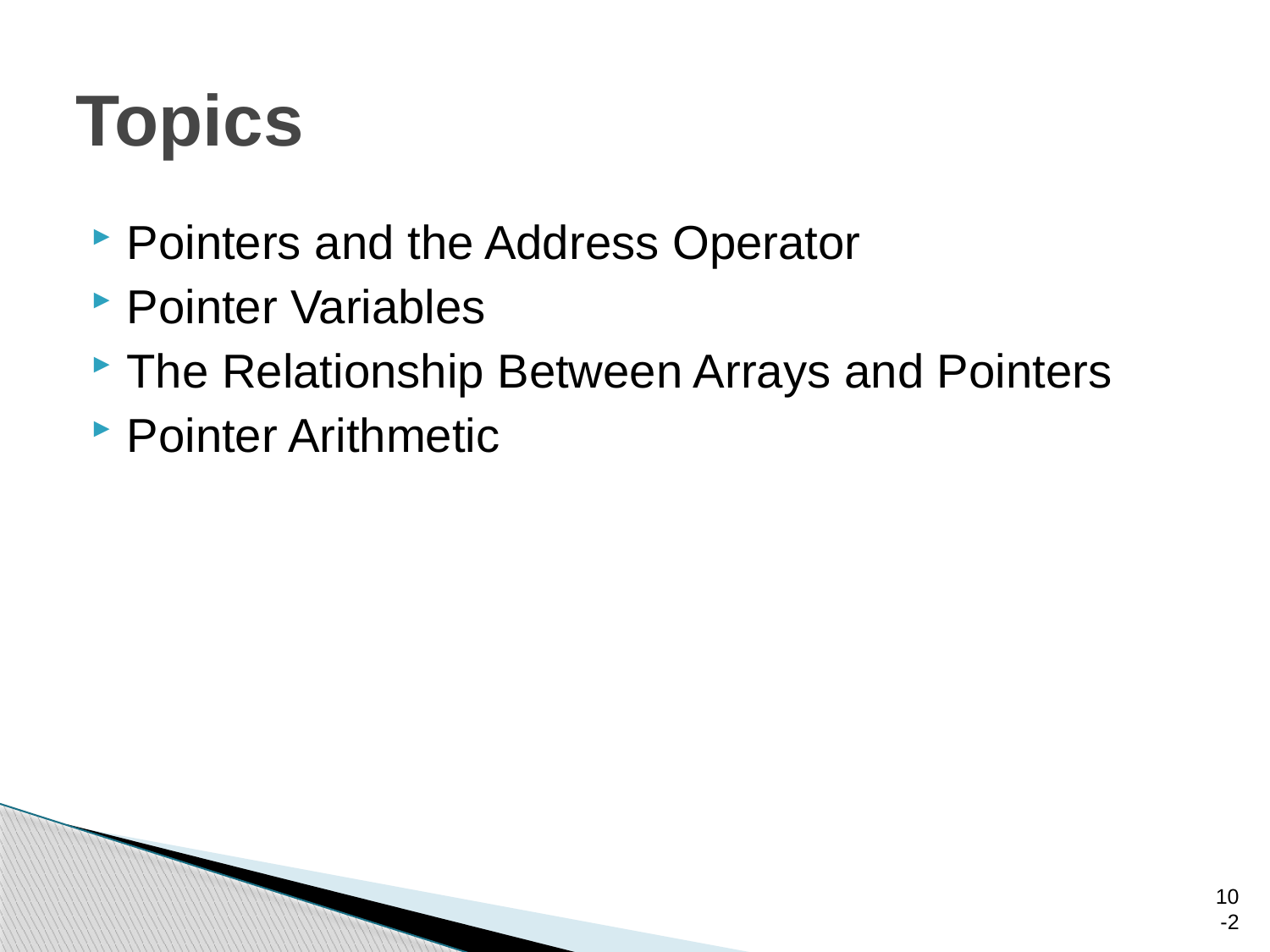

# Topics
Pointers and the Address Operator
Pointer Variables
The Relationship Between Arrays and Pointers
Pointer Arithmetic

10-2